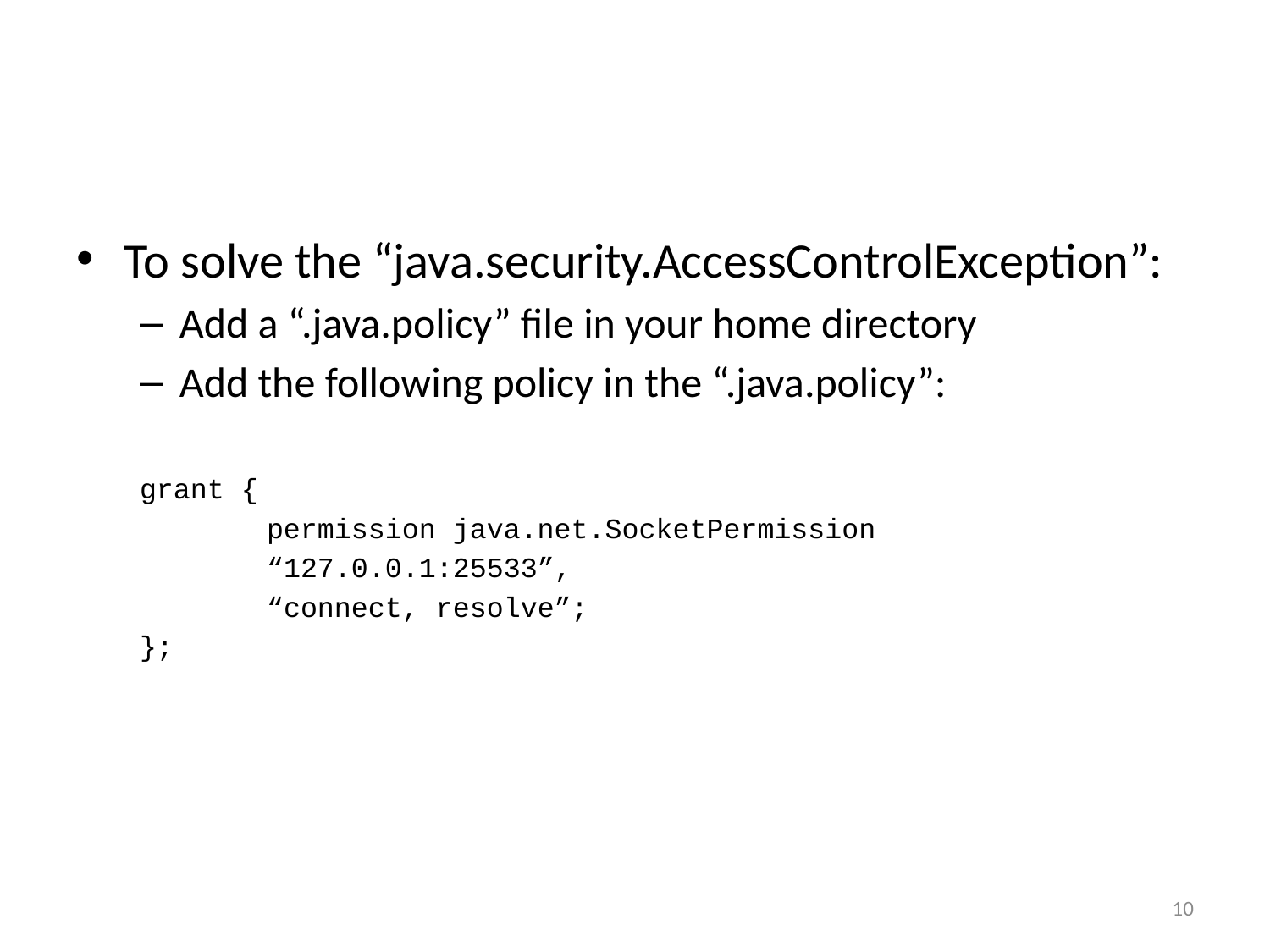

#
To solve the “java.security.AccessControlException”:
Add a “.java.policy” file in your home directory
Add the following policy in the “.java.policy”:

grant {
	permission java.net.SocketPermission
	“127.0.0.1:25533”,
	“connect, resolve”;
};
10